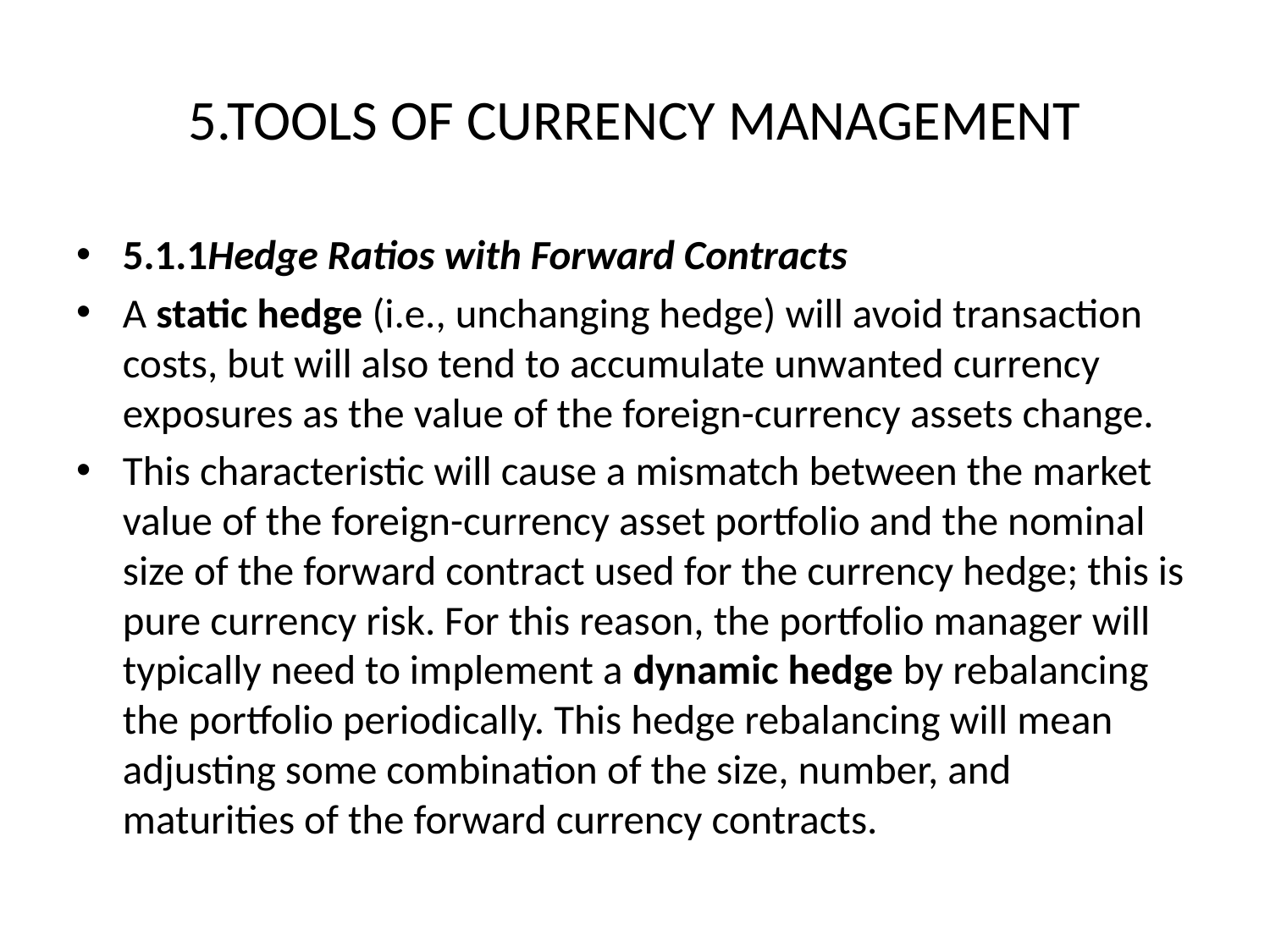

# 5.TOOLS OF CURRENCY MANAGEMENT
5.1.1Hedge Ratios with Forward Contracts
A static hedge (i.e., unchanging hedge) will avoid transaction costs, but will also tend to accumulate unwanted currency exposures as the value of the foreign-currency assets change.
This characteristic will cause a mismatch between the market value of the foreign-currency asset portfolio and the nominal size of the forward contract used for the currency hedge; this is pure currency risk. For this reason, the portfolio manager will typically need to implement a dynamic hedge by rebalancing the portfolio periodically. This hedge rebalancing will mean adjusting some combination of the size, number, and maturities of the forward currency contracts.